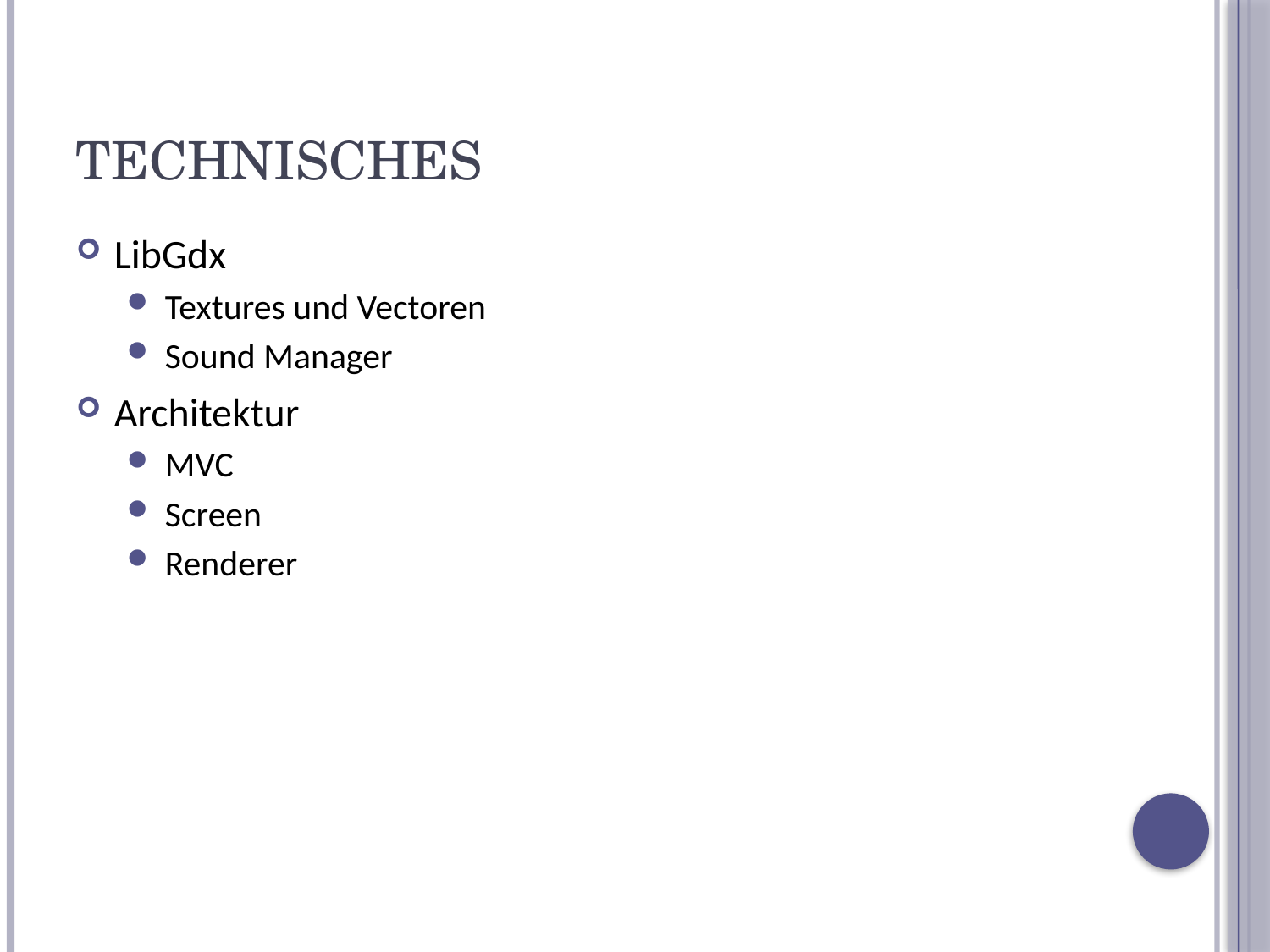

# Technisches
LibGdx
Textures und Vectoren
Sound Manager
Architektur
MVC
Screen
Renderer